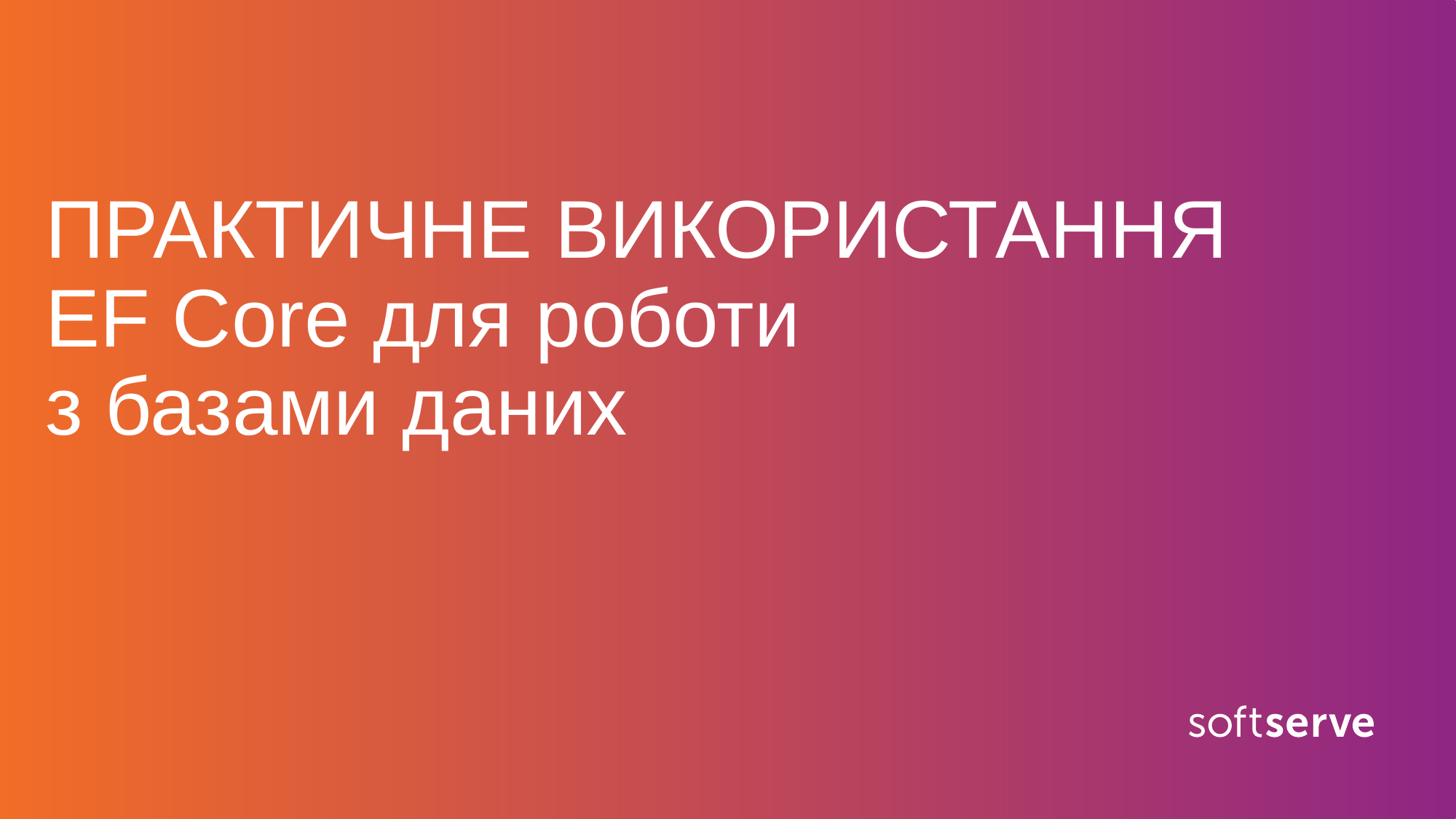

# ПРАКТИЧНЕ ВИКОРИСТАННЯ EF Core для роботи з базами даних